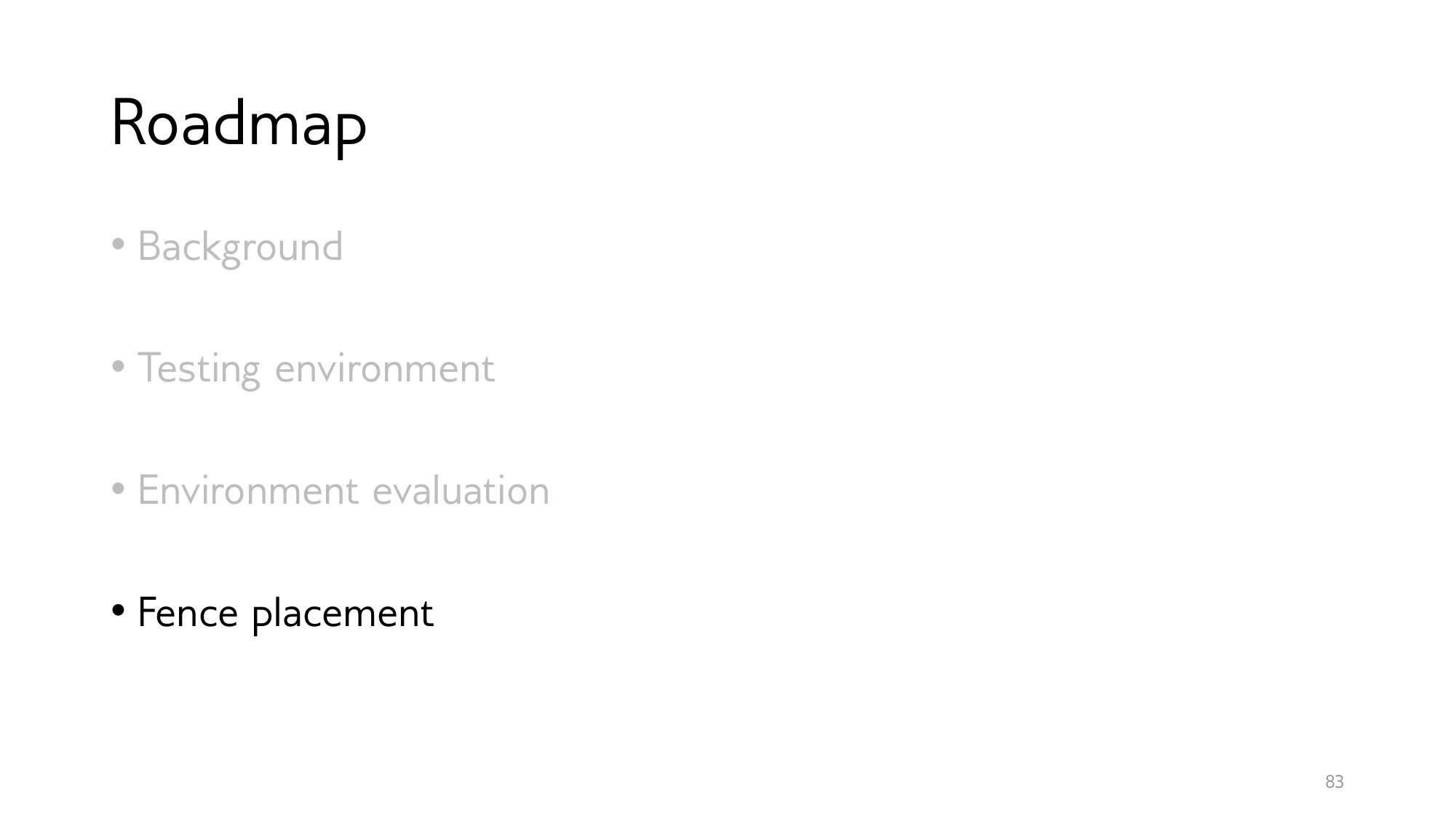

# Roadmap

Background

Testing environment

Environment evaluation

Fence placement

83